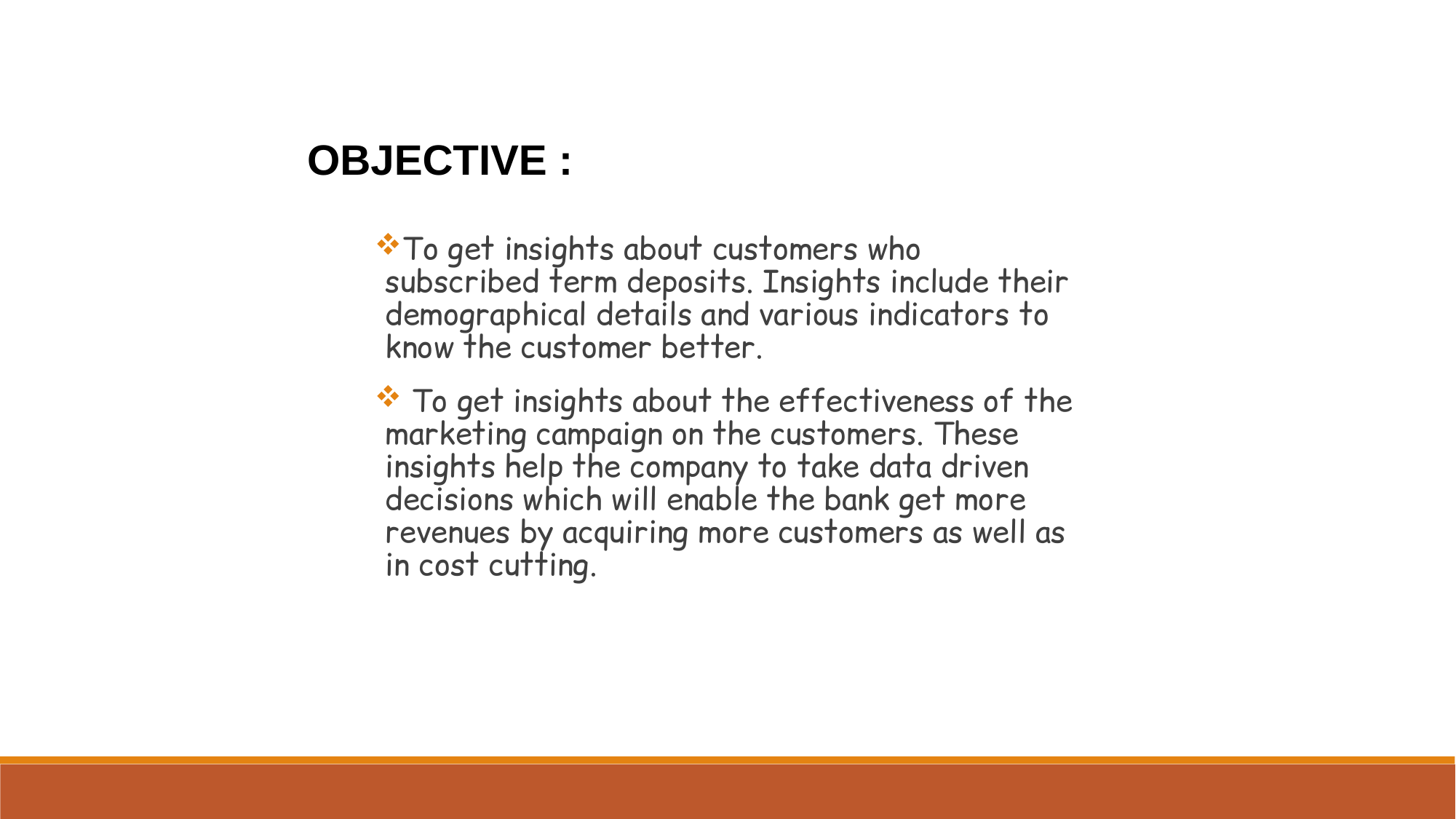

OBJECTIVE :
To get insights about customers who subscribed term deposits. Insights include their demographical details and various indicators to know the customer better.
 To get insights about the effectiveness of the marketing campaign on the customers. These insights help the company to take data driven decisions which will enable the bank get more revenues by acquiring more customers as well as in cost cutting.